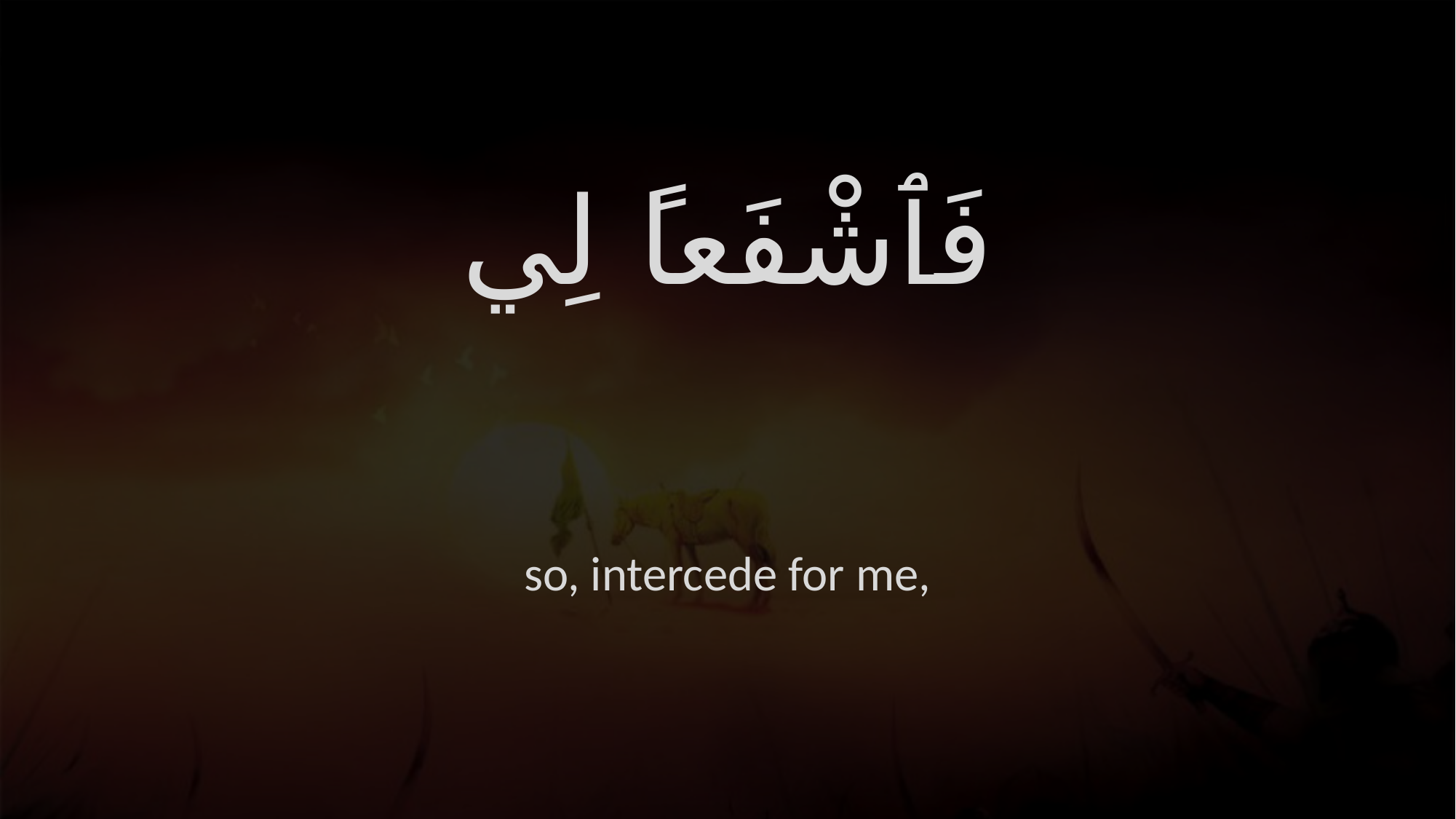

# فَٱشْفَعاً لِي
so, intercede for me,